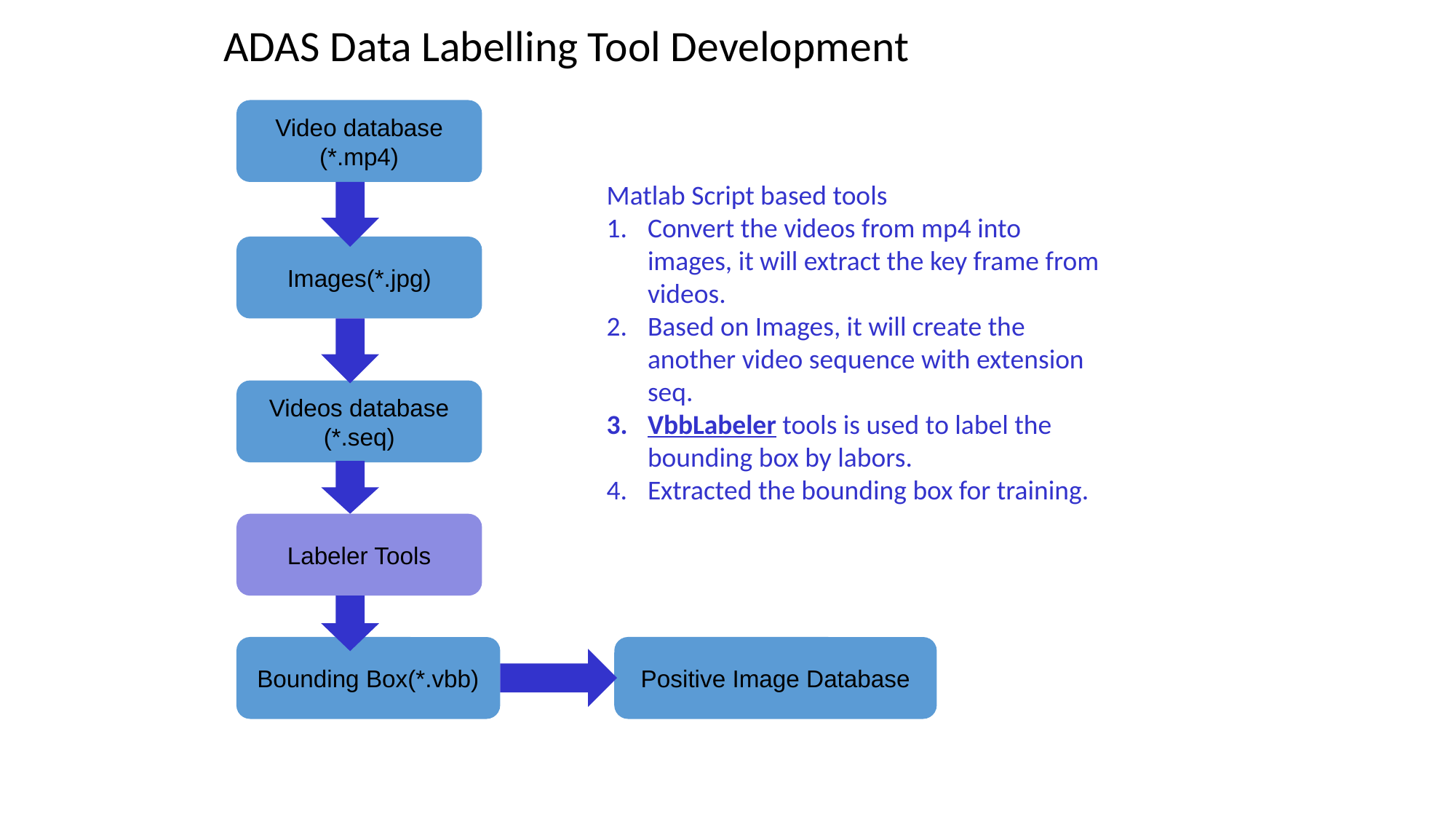

# ADAS Data Labelling Tool Development
Video database (*.mp4)

Matlab Script based tools
Convert the videos from mp4 into images, it will extract the key frame from videos.
Based on Images, it will create the another video sequence with extension seq.
VbbLabeler tools is used to label the bounding box by labors.
Extracted the bounding box for training.

Images(*.jpg)

Videos database (*.seq)

Labeler Tools

Bounding Box(*.vbb)
Positive Image Database